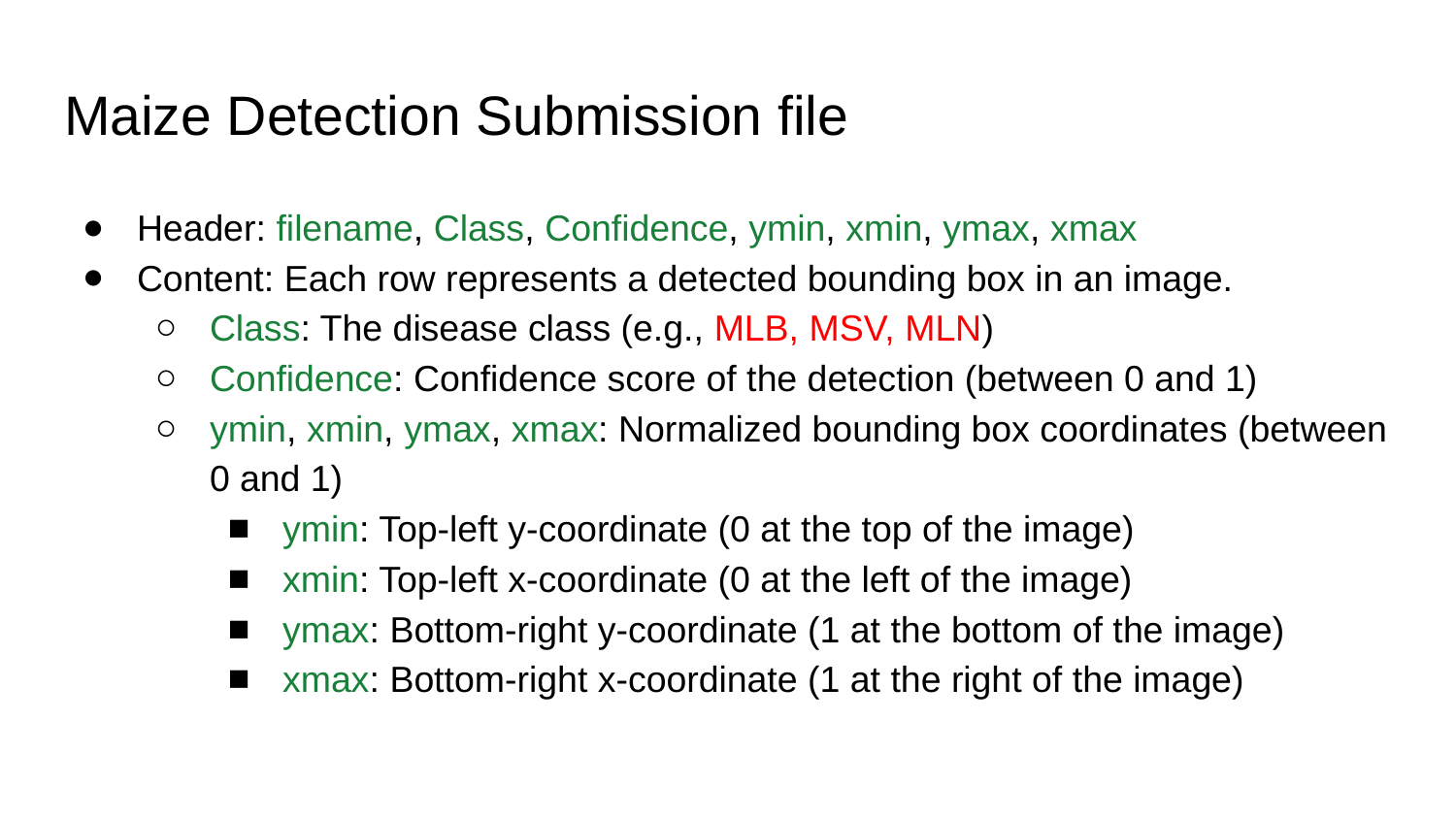

# Maize Detection Submission file
Header: filename, Class, Confidence, ymin, xmin, ymax, xmax
Content: Each row represents a detected bounding box in an image.
Class: The disease class (e.g., MLB, MSV, MLN)
Confidence: Confidence score of the detection (between 0 and 1)
ymin, xmin, ymax, xmax: Normalized bounding box coordinates (between 0 and 1)
ymin: Top-left y-coordinate (0 at the top of the image)
xmin: Top-left x-coordinate (0 at the left of the image)
ymax: Bottom-right y-coordinate (1 at the bottom of the image)
xmax: Bottom-right x-coordinate (1 at the right of the image)